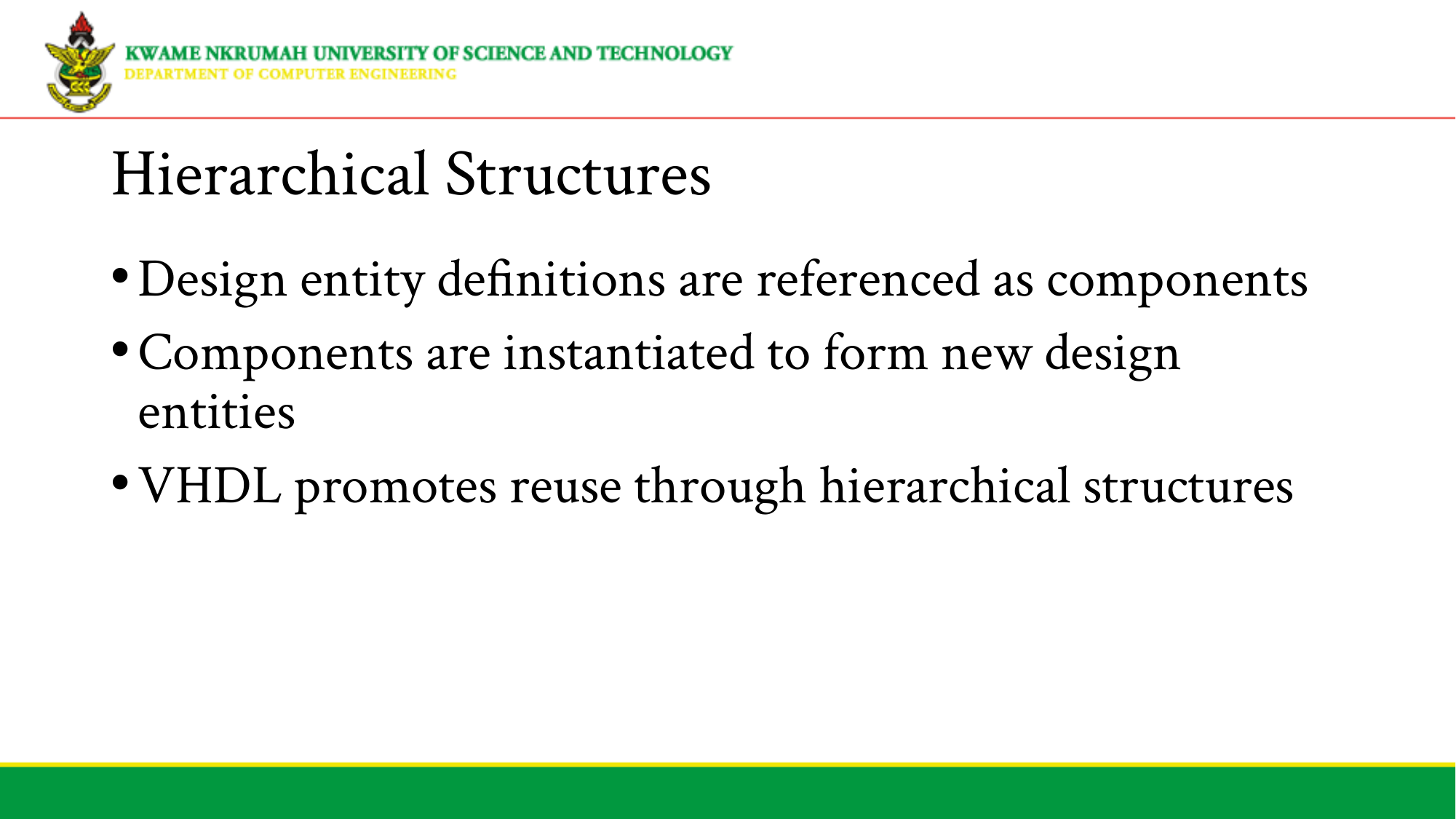

# Hierarchical Structures
Design entity definitions are referenced as components
Components are instantiated to form new design entities
VHDL promotes reuse through hierarchical structures